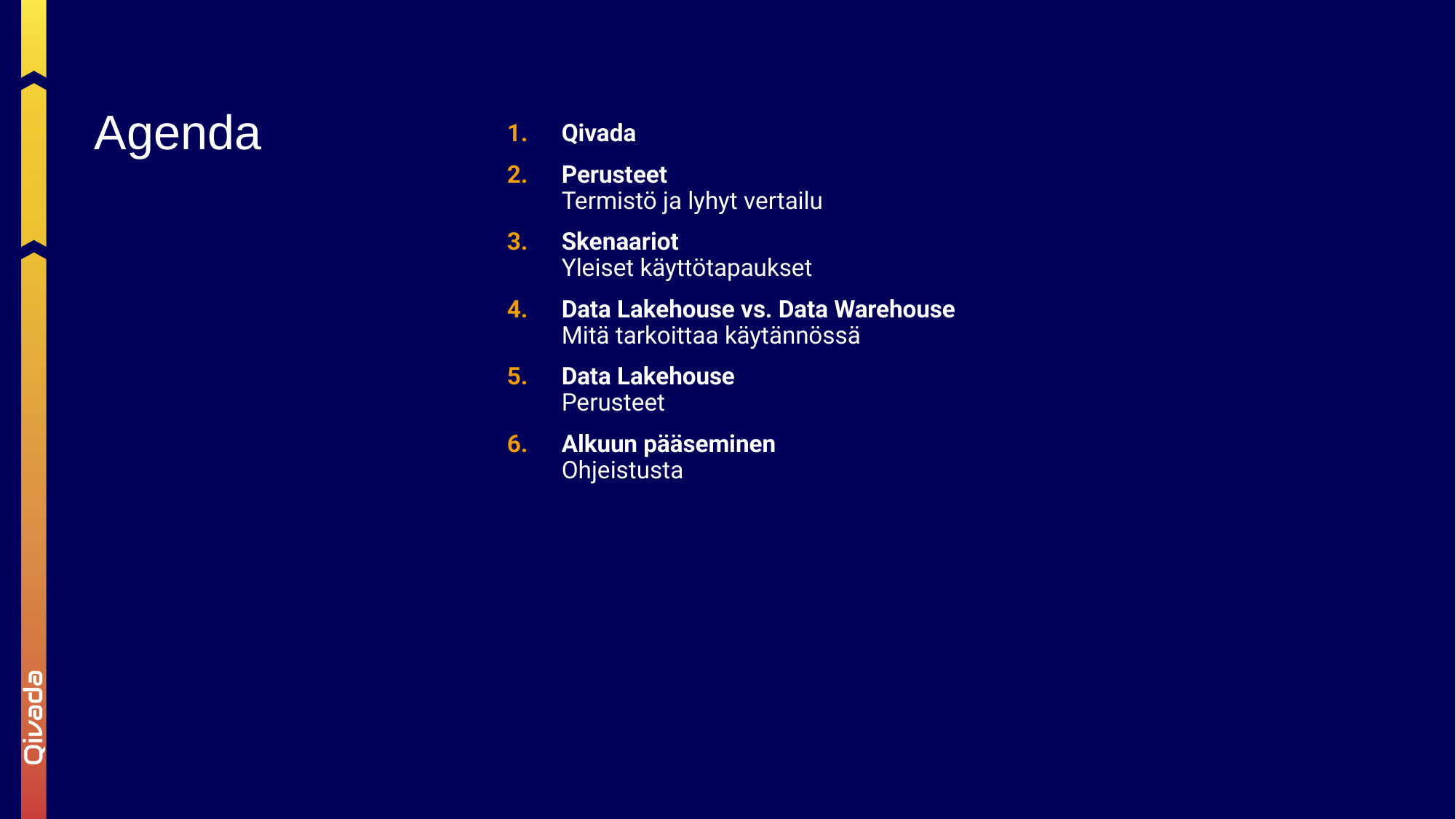

# Agenda
Qivada
Perusteet
Termistö ja lyhyt vertailu
Skenaariot
Yleiset käyttötapaukset
Data Lakehouse vs. Data Warehouse
Mitä tarkoittaa käytännössä
Data Lakehouse
Perusteet
Alkuun pääseminen
Ohjeistusta